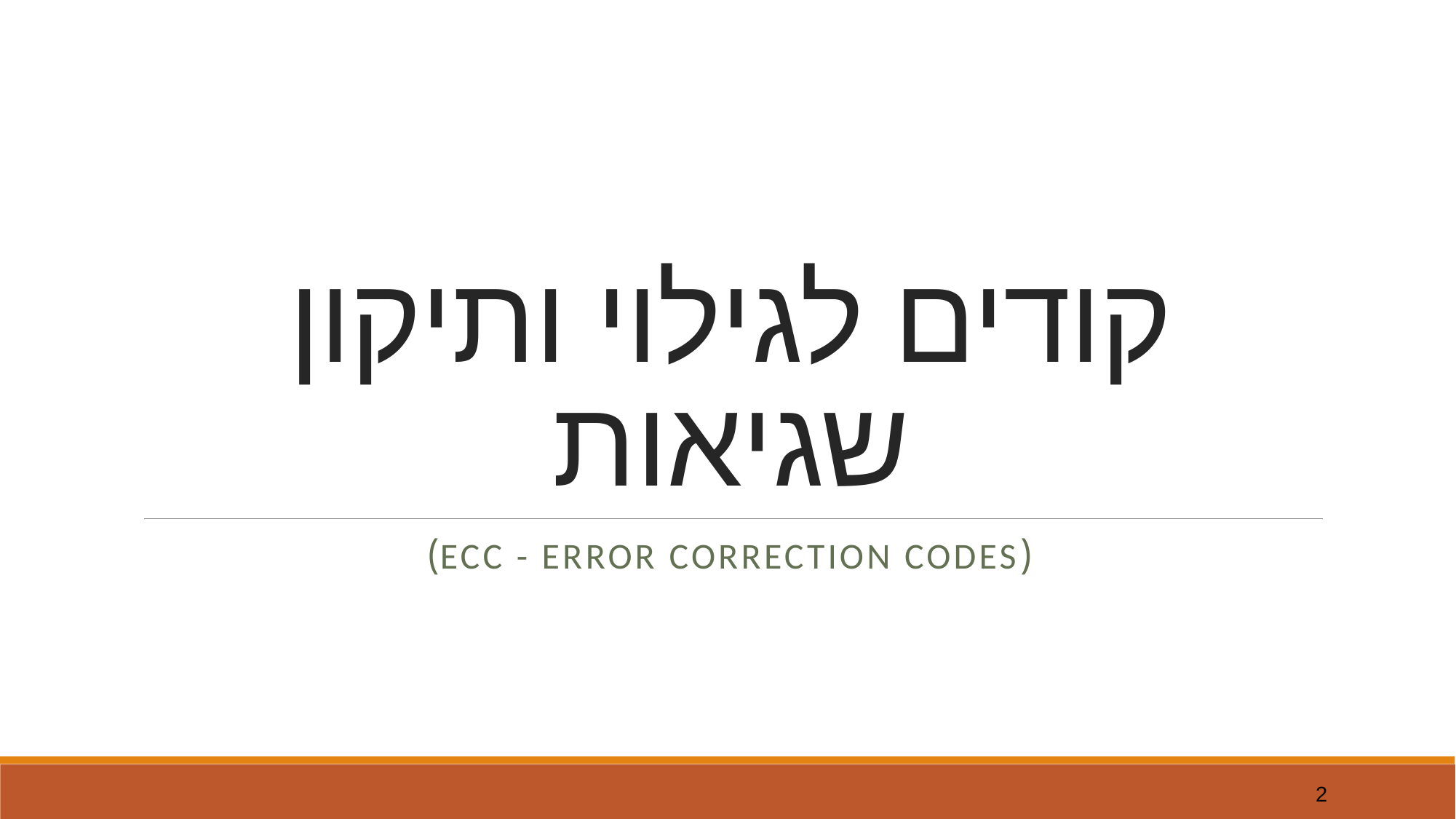

# קודים לגילוי ותיקון שגיאות
(ECC - Error Correction Codes)
2